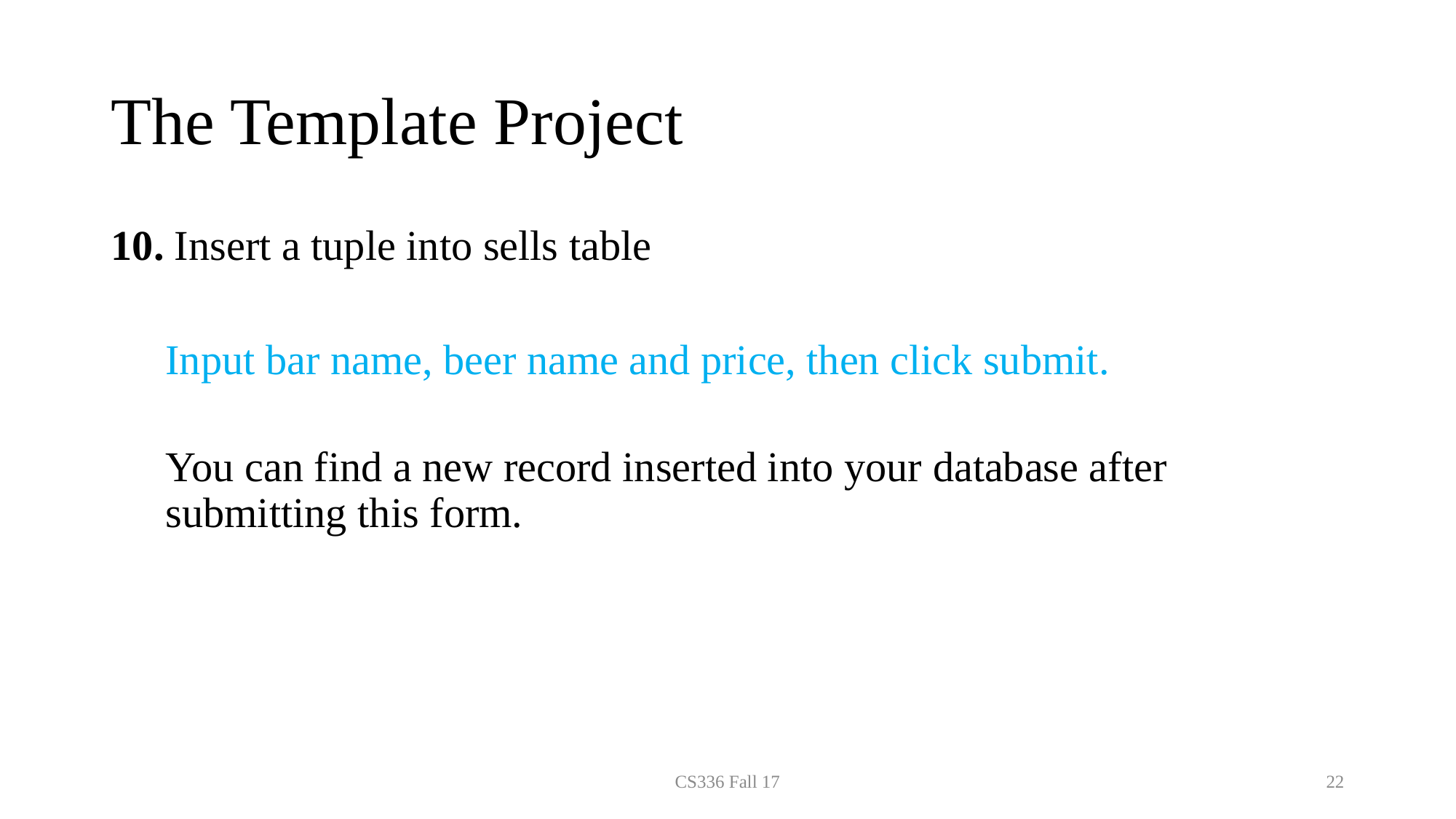

# The Template Project
10. Insert a tuple into sells table

Input bar name, beer name and price, then click submit.

You can find a new record inserted into your database after submitting this form.
CS336 Fall 17
22